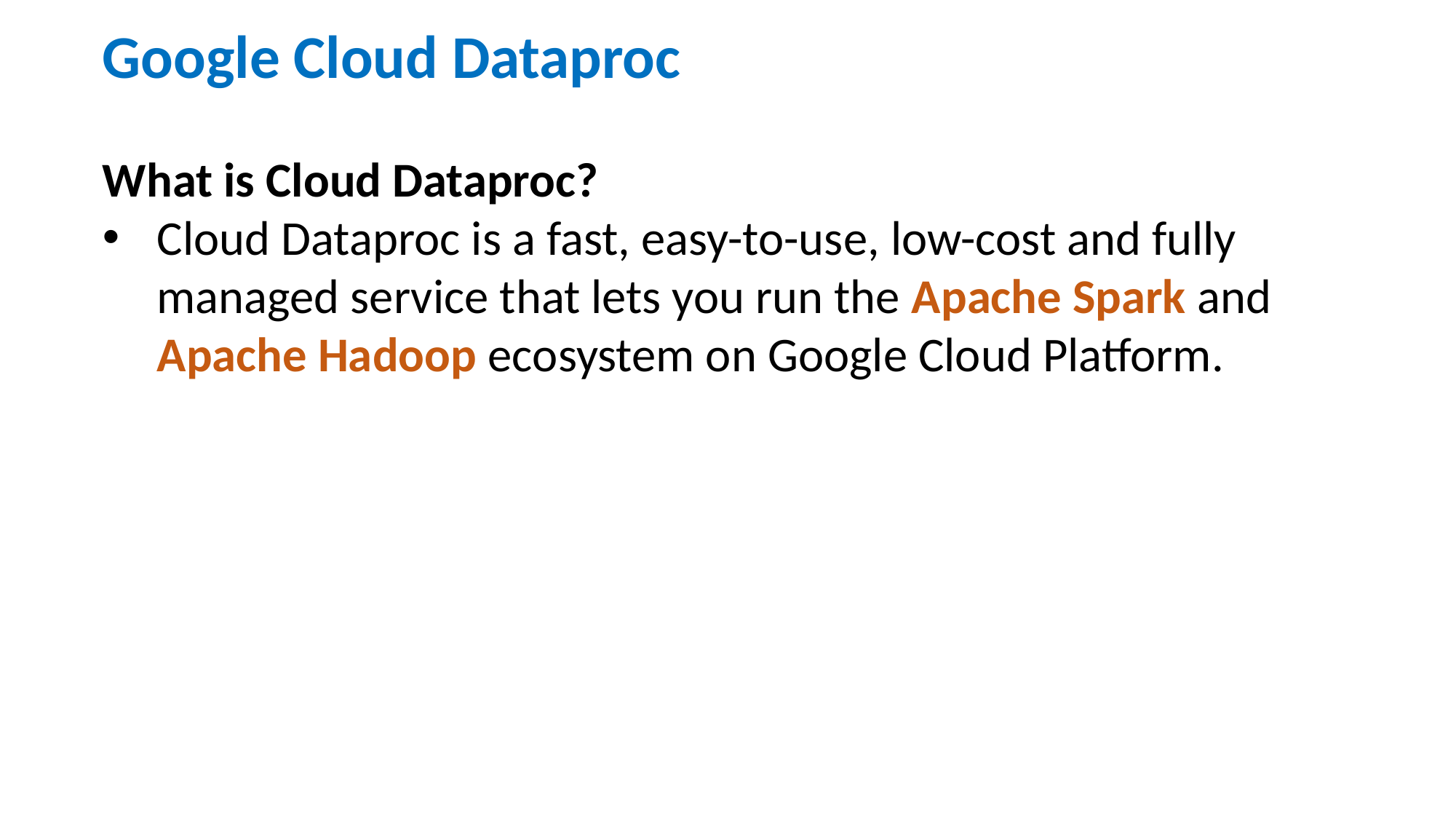

Google Cloud Dataproc

What is Cloud Dataproc?
Cloud Dataproc is a fast, easy-to-use, low-cost and fully managed service that lets you run the Apache Spark and Apache Hadoop ecosystem on Google Cloud Platform.